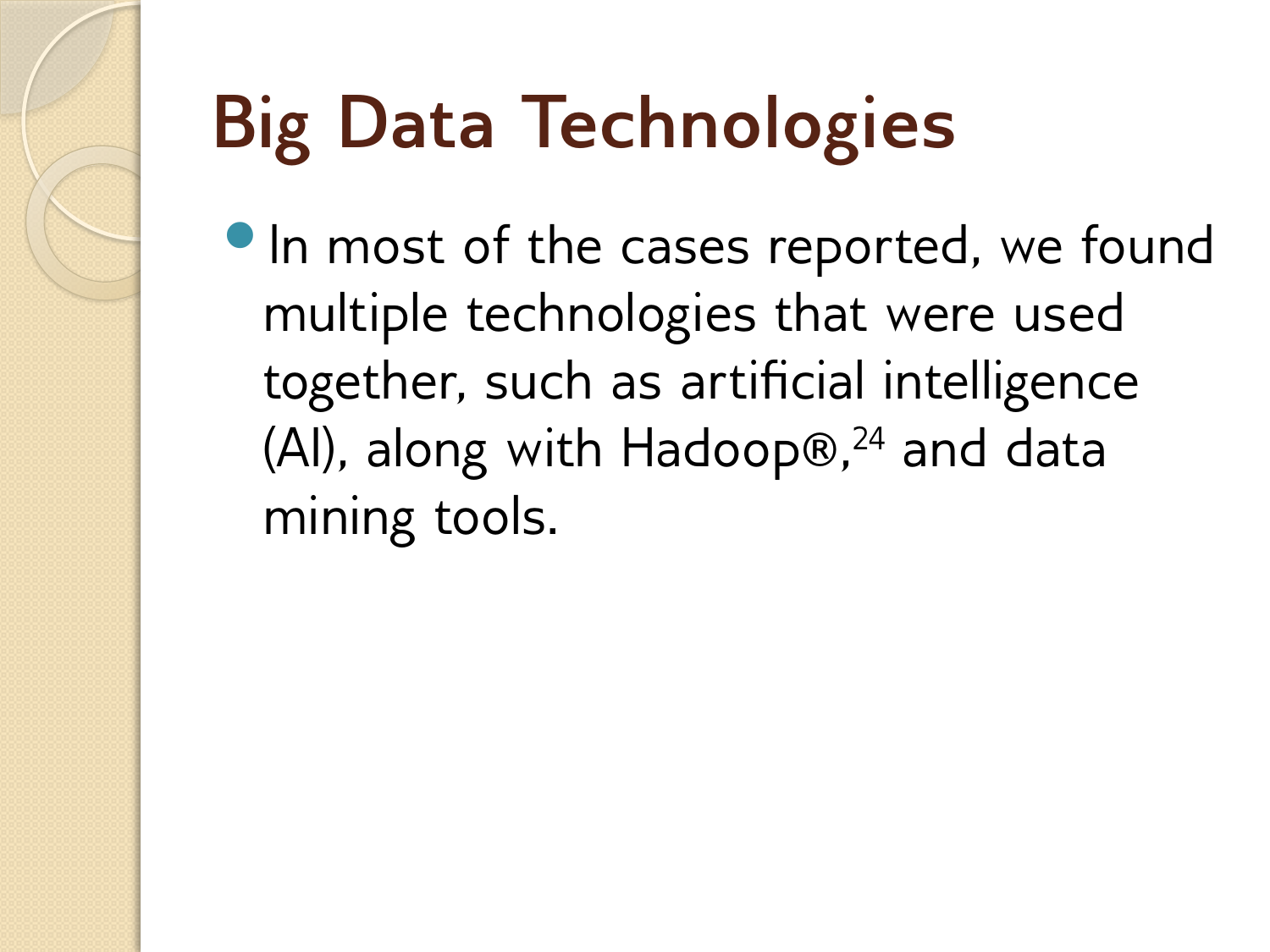

# Big Data Technologies
In most of the cases reported, we found multiple technologies that were used together, such as ­artificial intelligence (AI), along with Hadoop®,24 and data mining tools.